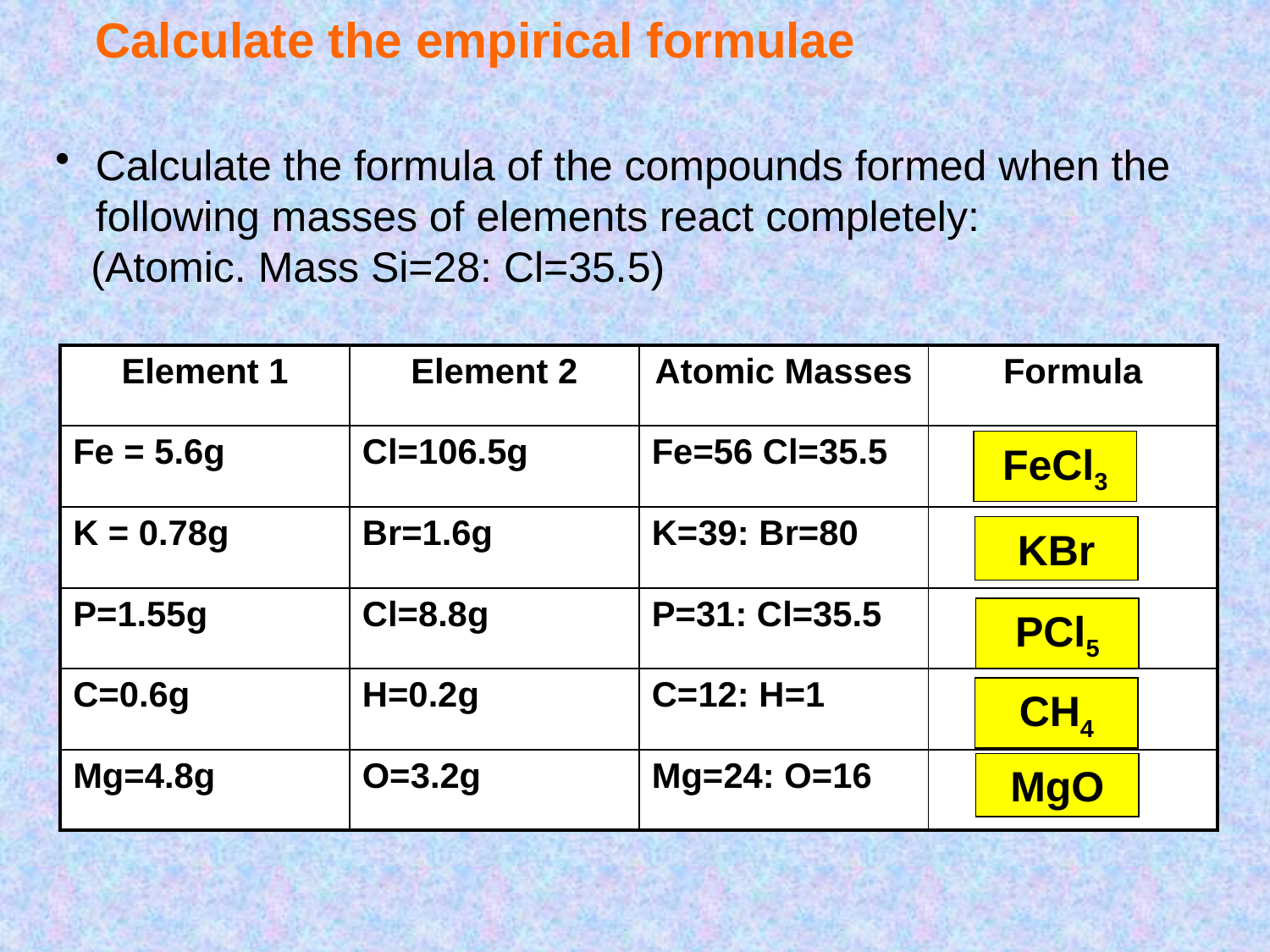

# Calculate the empirical formulae
Calculate the formula of the compounds formed when the following masses of elements react completely:
   (Atomic. Mass Si=28: Cl=35.5)
| Element 1 | Element 2 | Atomic Masses | Formula |
| --- | --- | --- | --- |
| Fe = 5.6g | Cl=106.5g | Fe=56 Cl=35.5 |  |
| K = 0.78g | Br=1.6g | K=39: Br=80 |  |
| P=1.55g | Cl=8.8g | P=31: Cl=35.5 |  |
| C=0.6g | H=0.2g | C=12: H=1 |  |
| Mg=4.8g | O=3.2g | Mg=24: O=16 |  |
FeCl3
KBr
PCl5
CH4
MgO